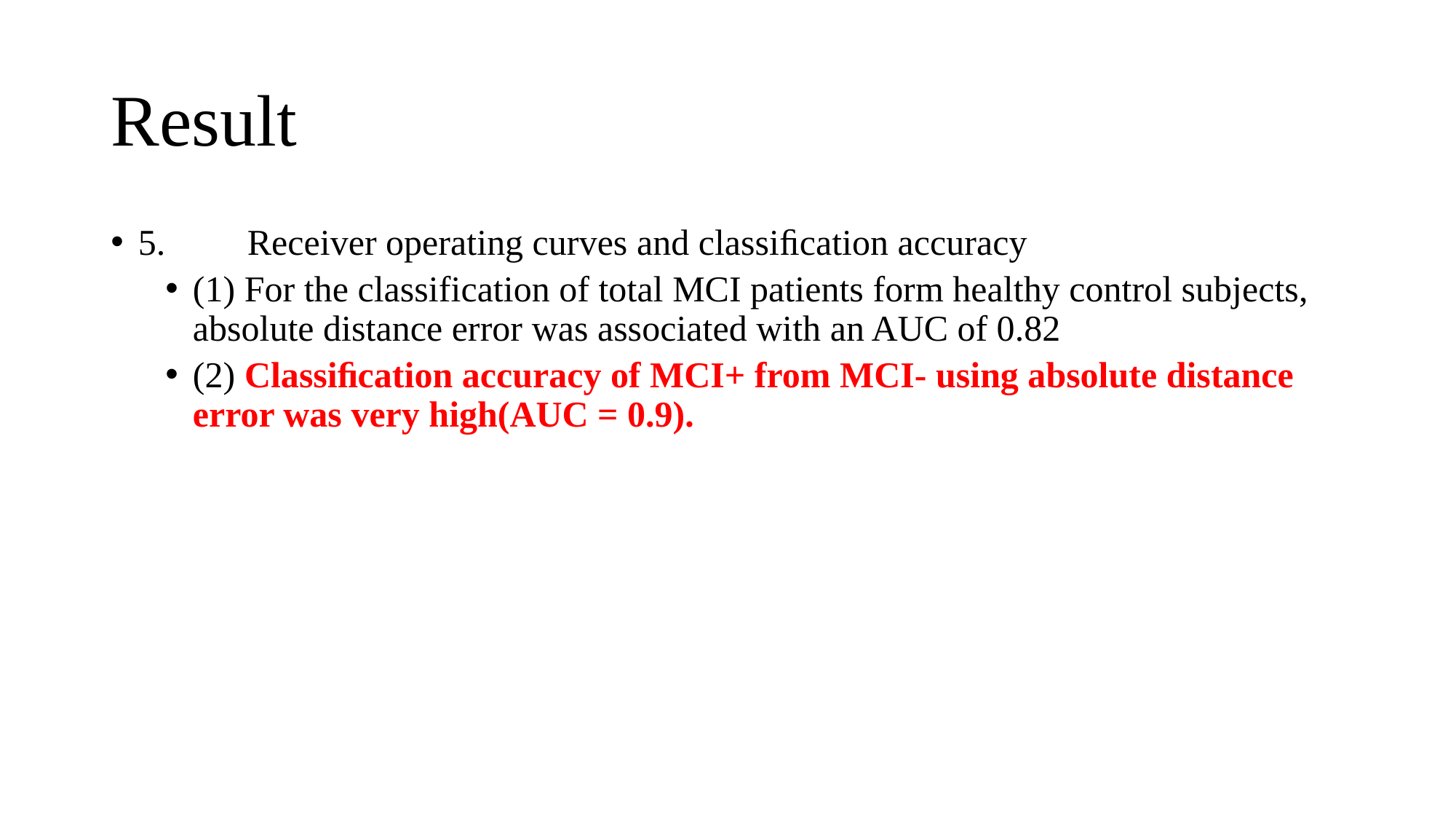

# Result
5.	Receiver operating curves and classiﬁcation accuracy
(1) For the classification of total MCI patients form healthy control subjects, absolute distance error was associated with an AUC of 0.82
(2) Classiﬁcation accuracy of MCI+ from MCI- using absolute distance error was very high(AUC = 0.9).